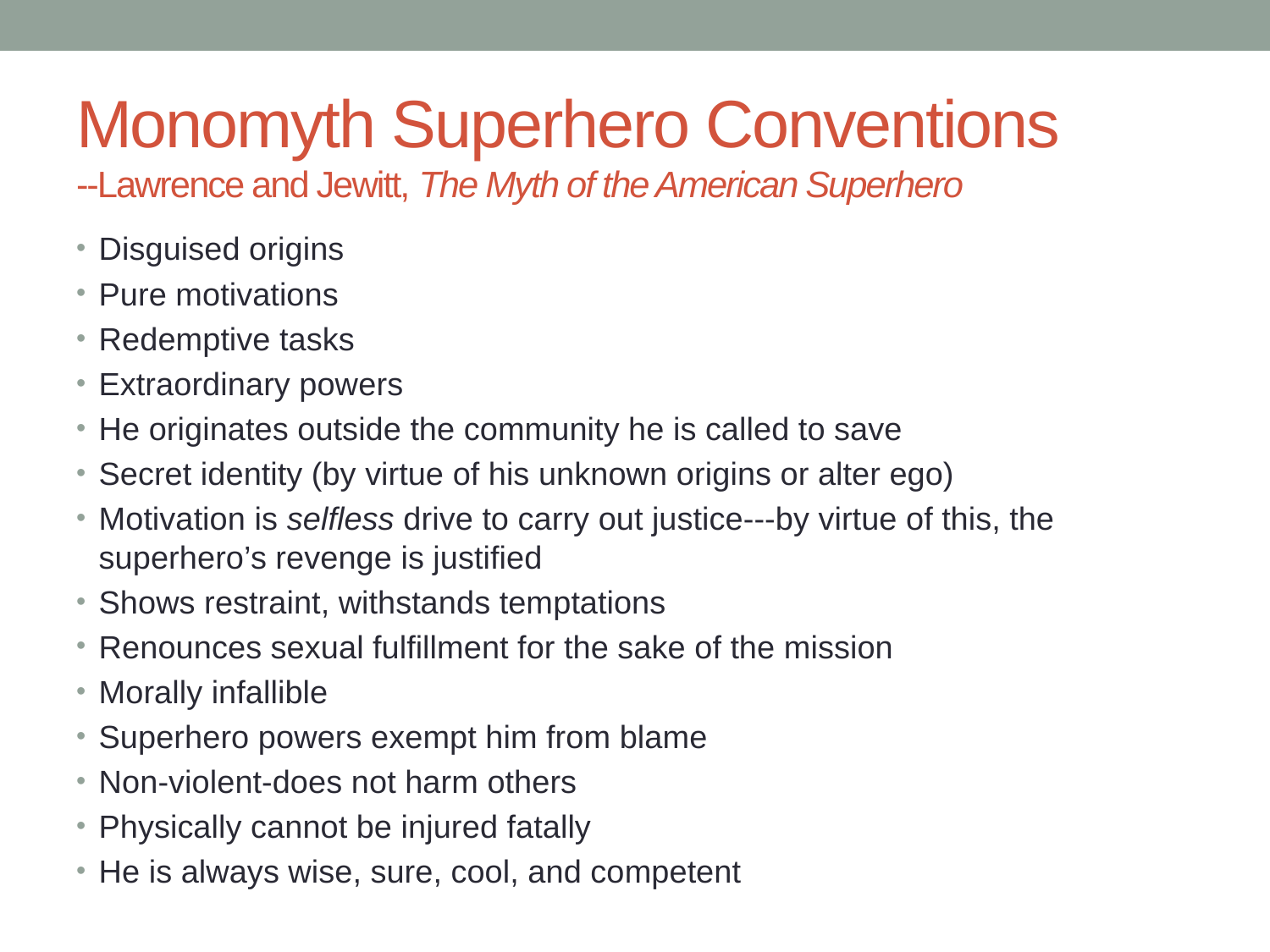

# Monomyth Superhero Conventions --Lawrence and Jewitt, The Myth of the American Superhero
Disguised origins
Pure motivations
Redemptive tasks
Extraordinary powers
He originates outside the community he is called to save
Secret identity (by virtue of his unknown origins or alter ego)
Motivation is selfless drive to carry out justice---by virtue of this, the superhero’s revenge is justified
Shows restraint, withstands temptations
Renounces sexual fulfillment for the sake of the mission
Morally infallible
Superhero powers exempt him from blame
Non-violent-does not harm others
Physically cannot be injured fatally
He is always wise, sure, cool, and competent